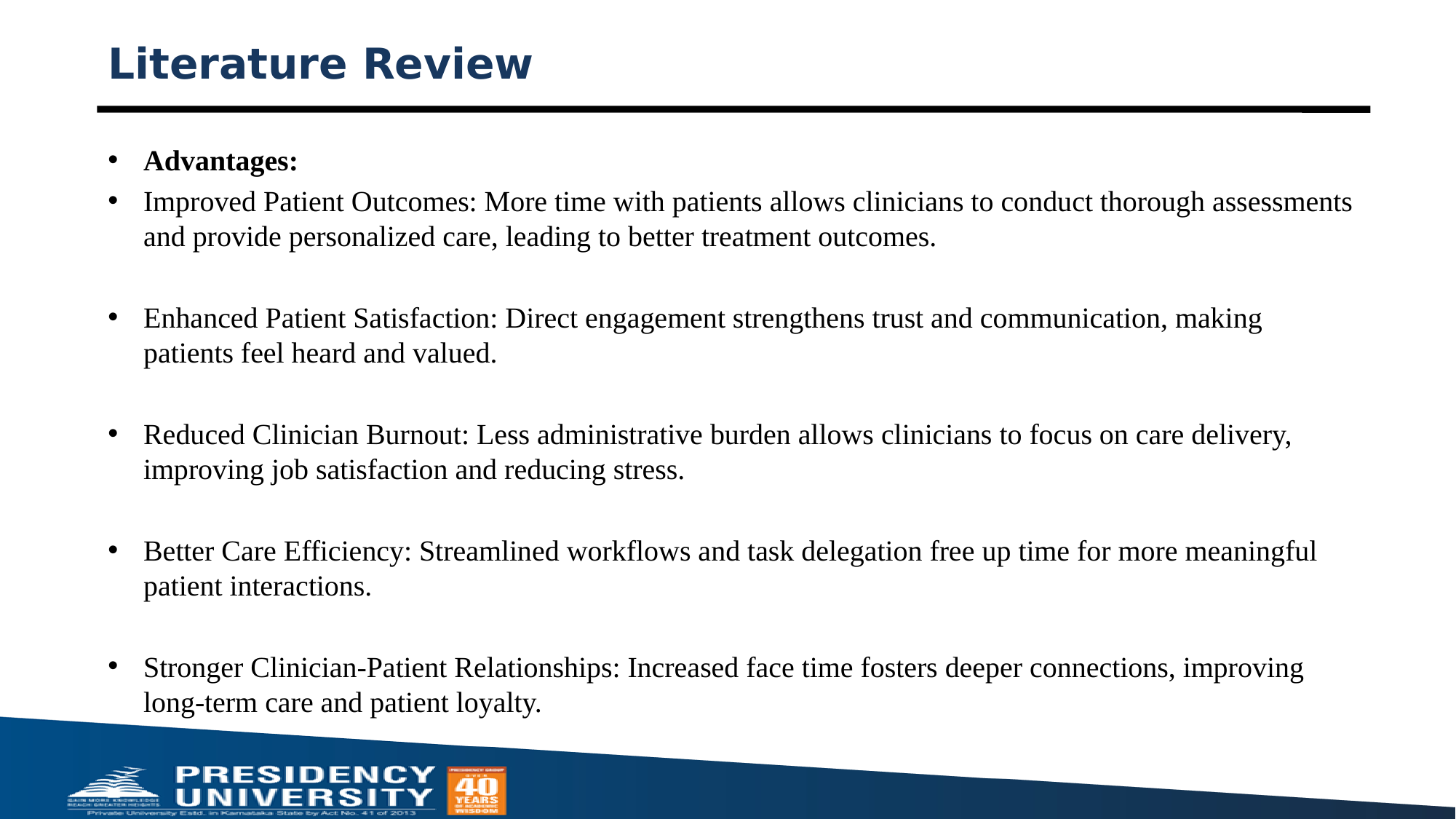

# Literature Review
Advantages:
Improved Patient Outcomes: More time with patients allows clinicians to conduct thorough assessments and provide personalized care, leading to better treatment outcomes.

Enhanced Patient Satisfaction: Direct engagement strengthens trust and communication, making patients feel heard and valued.

Reduced Clinician Burnout: Less administrative burden allows clinicians to focus on care delivery, improving job satisfaction and reducing stress.

Better Care Efficiency: Streamlined workflows and task delegation free up time for more meaningful patient interactions.

Stronger Clinician-Patient Relationships: Increased face time fosters deeper connections, improving long-term care and patient loyalty.